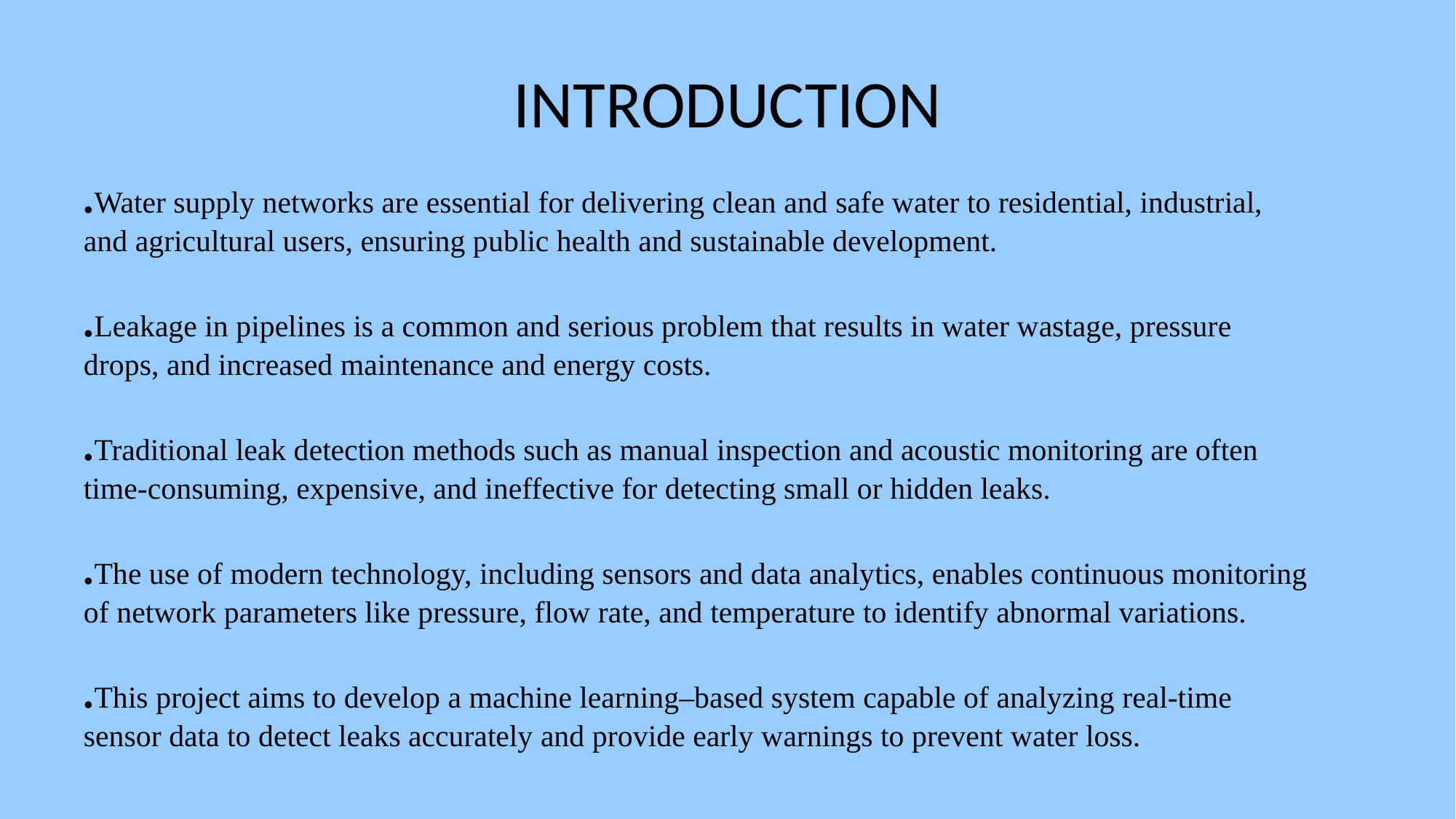

# INTRODUCTION
.Water supply networks are essential for delivering clean and safe water to residential, industrial, and agricultural users, ensuring public health and sustainable development.

.Leakage in pipelines is a common and serious problem that results in water wastage, pressure drops, and increased maintenance and energy costs.

.Traditional leak detection methods such as manual inspection and acoustic monitoring are often time-consuming, expensive, and ineffective for detecting small or hidden leaks.

.The use of modern technology, including sensors and data analytics, enables continuous monitoring of network parameters like pressure, flow rate, and temperature to identify abnormal variations.

.This project aims to develop a machine learning–based system capable of analyzing real-time sensor data to detect leaks accurately and provide early warnings to prevent water loss.